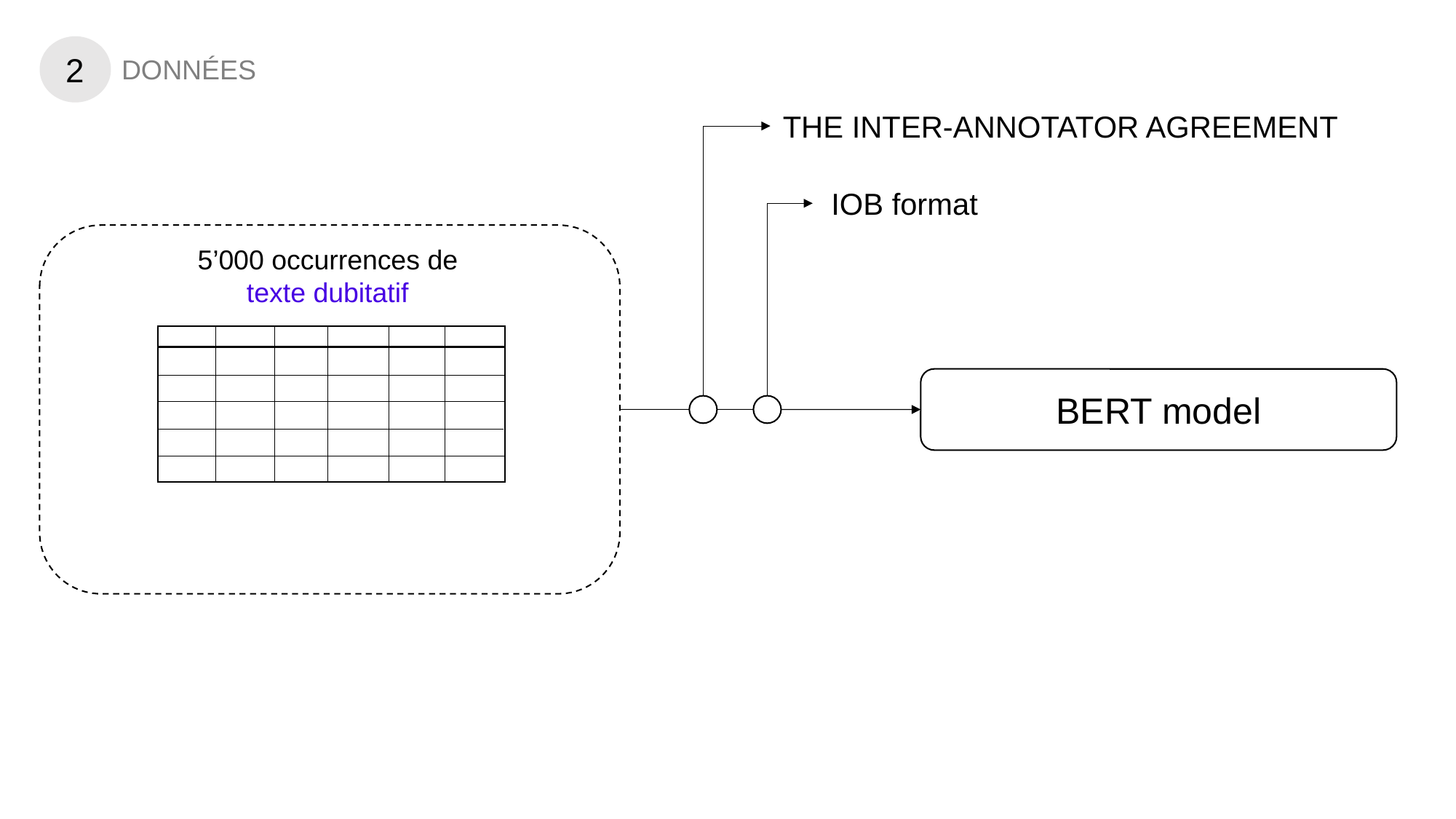

2
DONNÉES
THE INTER-ANNOTATOR AGREEMENT

IOB format

5’000 occurrences de texte dubitatif

BERT model